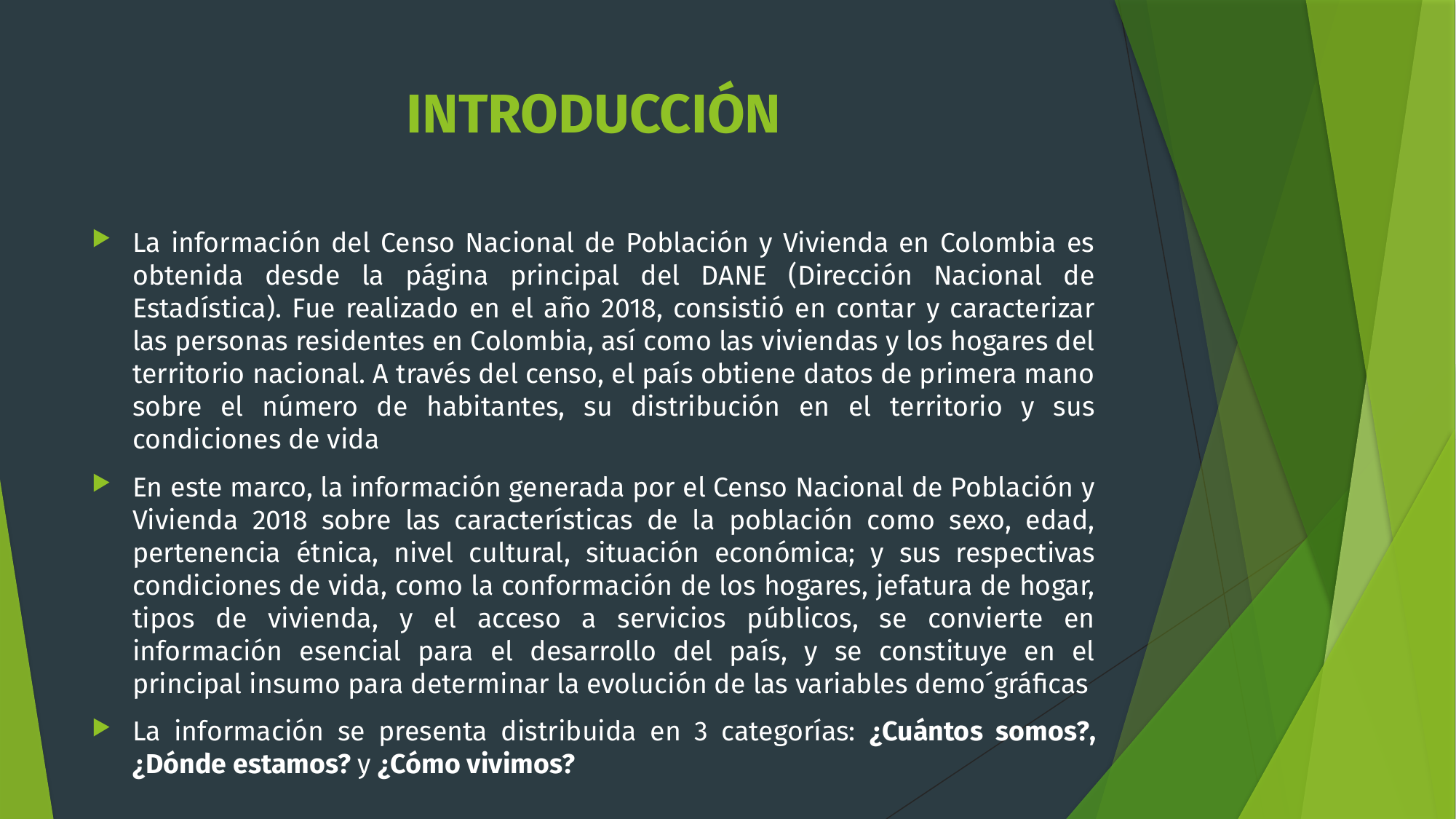

# INTRODUCCIÓN
La información del Censo Nacional de Población y Vivienda en Colombia es obtenida desde la página principal del DANE (Dirección Nacional de Estadística). Fue realizado en el año 2018, consistió en contar y caracterizar las personas residentes en Colombia, así como las viviendas y los hogares del territorio nacional. A través del censo, el país obtiene datos de primera mano sobre el número de habitantes, su distribución en el territorio y sus condiciones de vida
En este marco, la información generada por el Censo Nacional de Población y Vivienda 2018 sobre las características de la población como sexo, edad, pertenencia étnica, nivel cultural, situación económica; y sus respectivas condiciones de vida, como la conformación de los hogares, jefatura de hogar, tipos de vivienda, y el acceso a servicios públicos, se convierte en información esencial para el desarrollo del país, y se constituye en el principal insumo para determinar la evolución de las variables demo´gráficas
La información se presenta distribuida en 3 categorías: ¿Cuántos somos?, ¿Dónde estamos? y ¿Cómo vivimos?